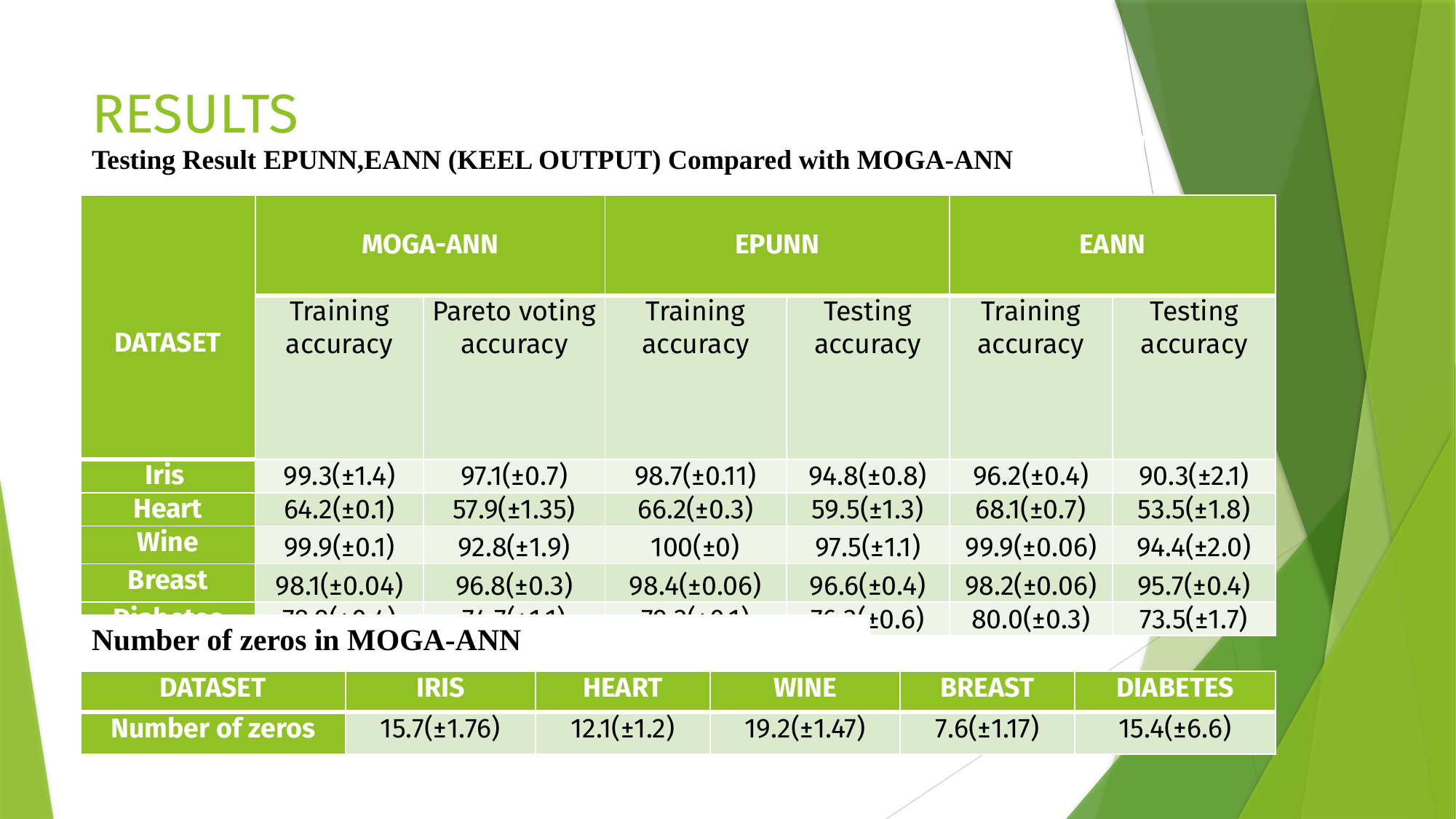

# RESULTS
Testing Result EPUNN,EANN (KEEL OUTPUT) Compared with MOGA-ANN
| DATASET | MOGA-ANN |  | EPUNN |  | EANN |  |
| --- | --- | --- | --- | --- | --- | --- |
|  | Training accuracy | Pareto voting accuracy | Training accuracy | Testing accuracy | Training accuracy | Testing accuracy |
| Iris | 99.3(±1.4) | 97.1(±0.7) | 98.7(±0.11) | 94.8(±0.8) | 96.2(±0.4) | 90.3(±2.1) |
| Heart | 64.2(±0.1) | 57.9(±1.35) | 66.2(±0.3) | 59.5(±1.3) | 68.1(±0.7) | 53.5(±1.8) |
| Wine | 99.9(±0.1) | 92.8(±1.9) | 100(±0) | 97.5(±1.1) | 99.9(±0.06) | 94.4(±2.0) |
| Breast | 98.1(±0.04) | 96.8(±0.3) | 98.4(±0.06) | 96.6(±0.4) | 98.2(±0.06) | 95.7(±0.4) |
| Diabetes | 78.9(±0.4) | 74.7(±1.1) | 79.3(±0.1) | 76.3(±0.6) | 80.0(±0.3) | 73.5(±1.7) |
Number of zeros in MOGA-ANN
| DATASET | IRIS | HEART | WINE | BREAST | DIABETES |
| --- | --- | --- | --- | --- | --- |
| Number of zeros | 15.7(±1.76) | 12.1(±1.2) | 19.2(±1.47) | 7.6(±1.17) | 15.4(±6.6) |